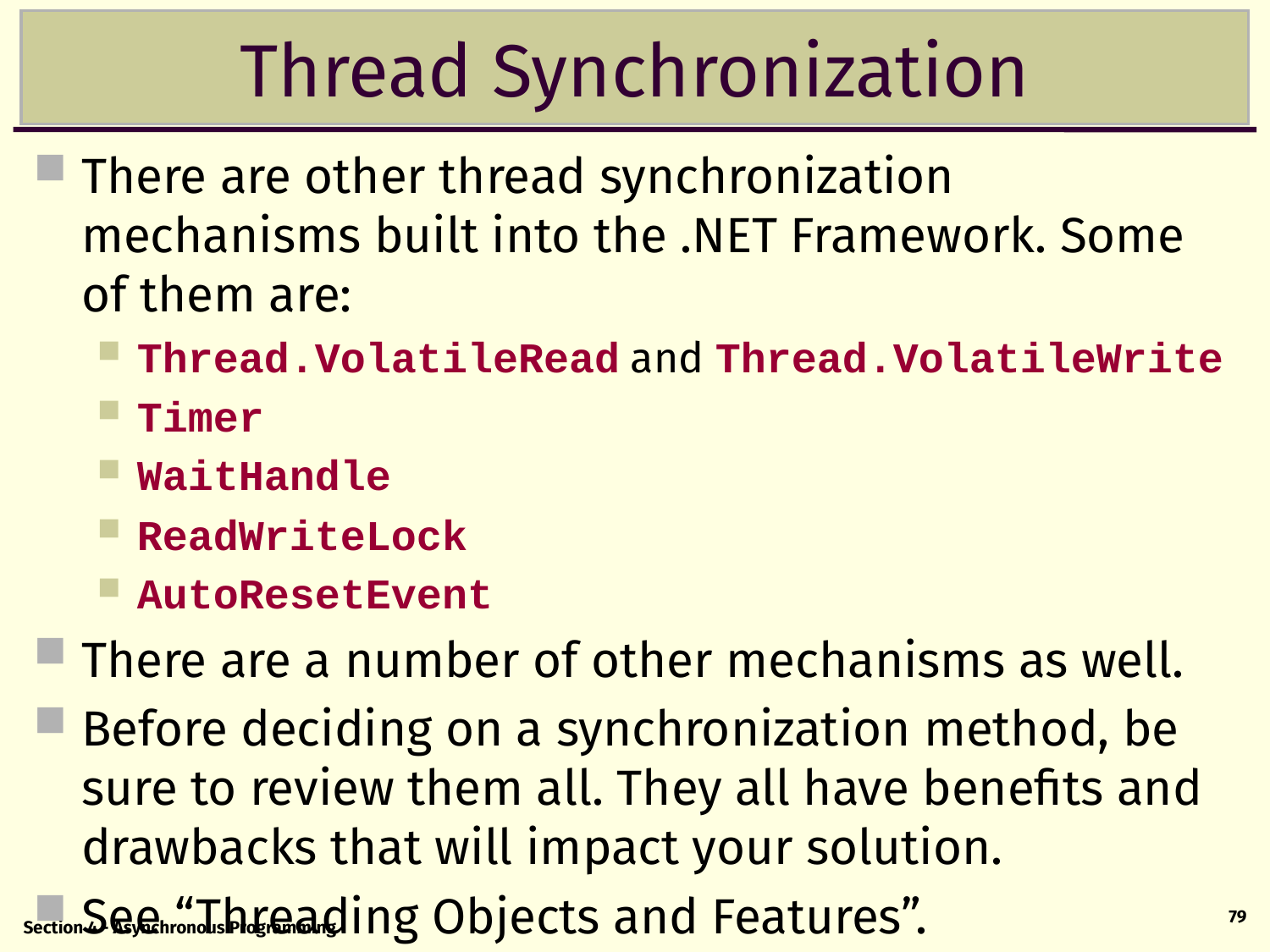

# Thread Synchronization
There are other thread synchronization mechanisms built into the .NET Framework. Some of them are:
Thread.VolatileRead and Thread.VolatileWrite
Timer
WaitHandle
ReadWriteLock
AutoResetEvent
There are a number of other mechanisms as well.
Before deciding on a synchronization method, be sure to review them all. They all have benefits and drawbacks that will impact your solution.
See “Threading Objects and Features”.
79
Section 4 - Asynchronous Programming